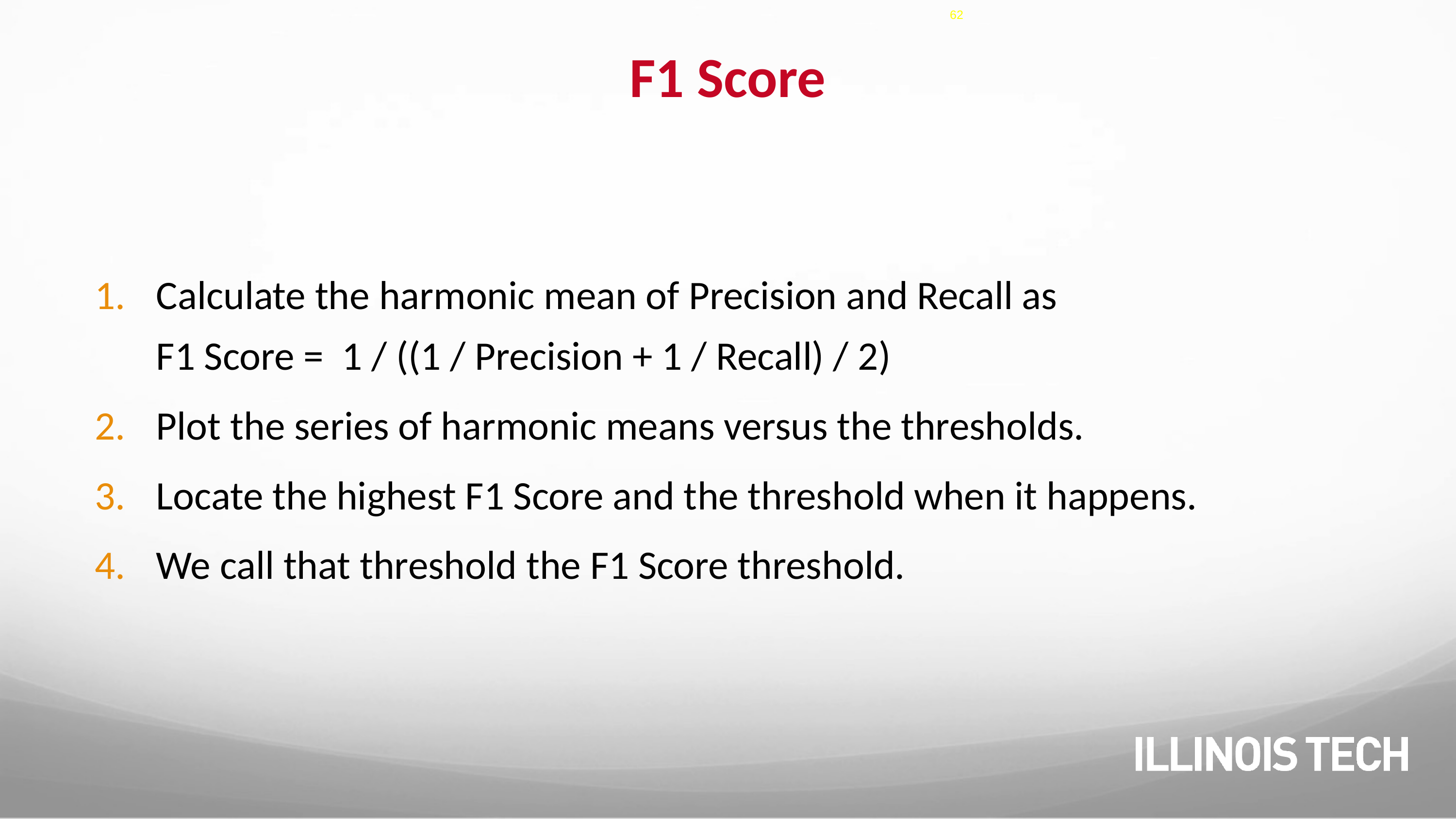

62
# F1 Score
Calculate the harmonic mean of Precision and Recall as
F1 Score =  1 / ((1 / Precision + 1 / Recall) / 2)
Plot the series of harmonic means versus the thresholds.
Locate the highest F1 Score and the threshold when it happens.
We call that threshold the F1 Score threshold.